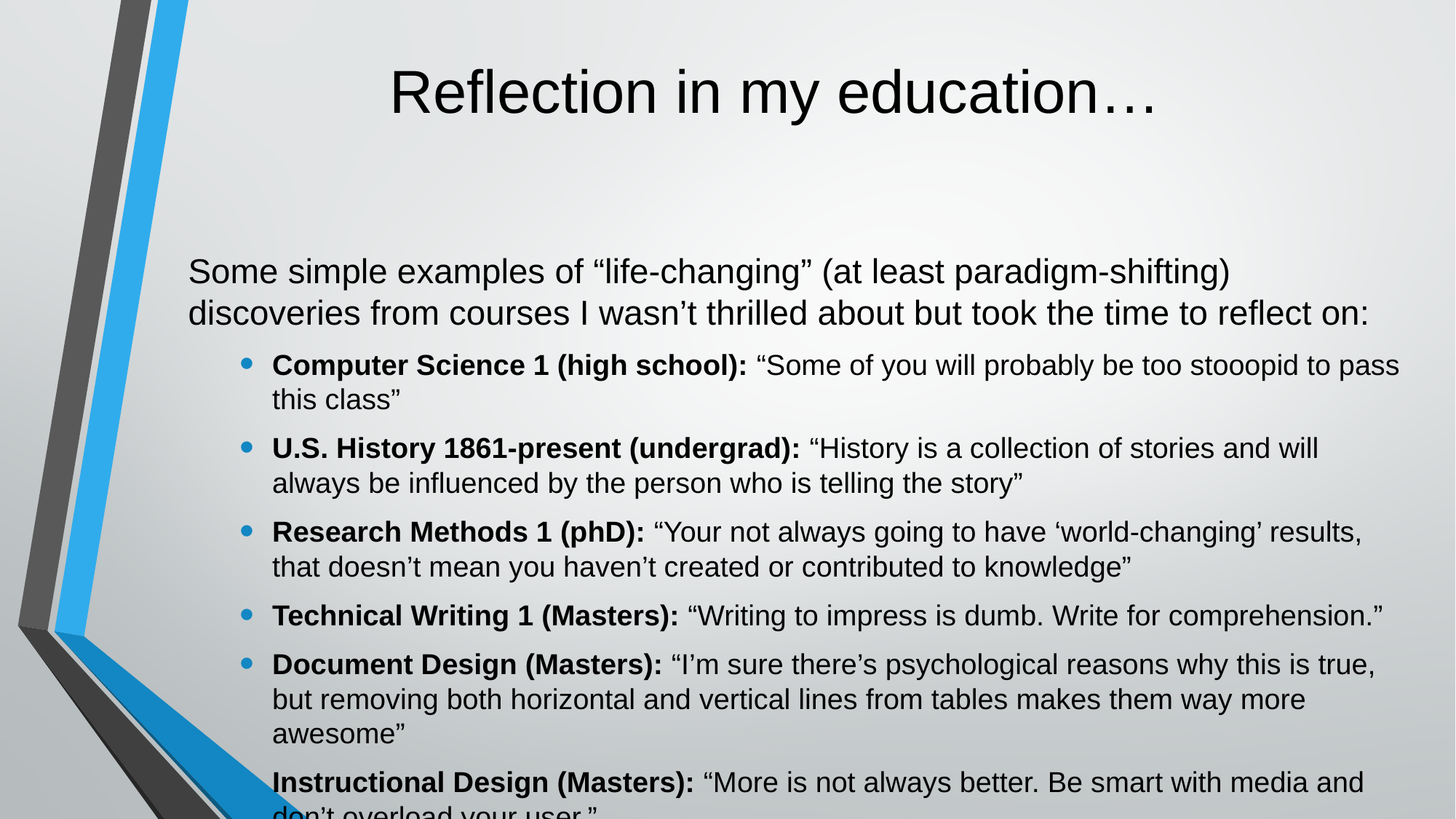

# Reflection in my education…
Some simple examples of “life-changing” (at least paradigm-shifting) discoveries from courses I wasn’t thrilled about but took the time to reflect on:
Computer Science 1 (high school): “Some of you will probably be too stooopid to pass this class”
U.S. History 1861-present (undergrad): “History is a collection of stories and will always be influenced by the person who is telling the story”
Research Methods 1 (phD): “Your not always going to have ‘world-changing’ results, that doesn’t mean you haven’t created or contributed to knowledge”
Technical Writing 1 (Masters): “Writing to impress is dumb. Write for comprehension.”
Document Design (Masters): “I’m sure there’s psychological reasons why this is true, but removing both horizontal and vertical lines from tables makes them way more awesome”
Instructional Design (Masters): “More is not always better. Be smart with media and don’t overload your user.”